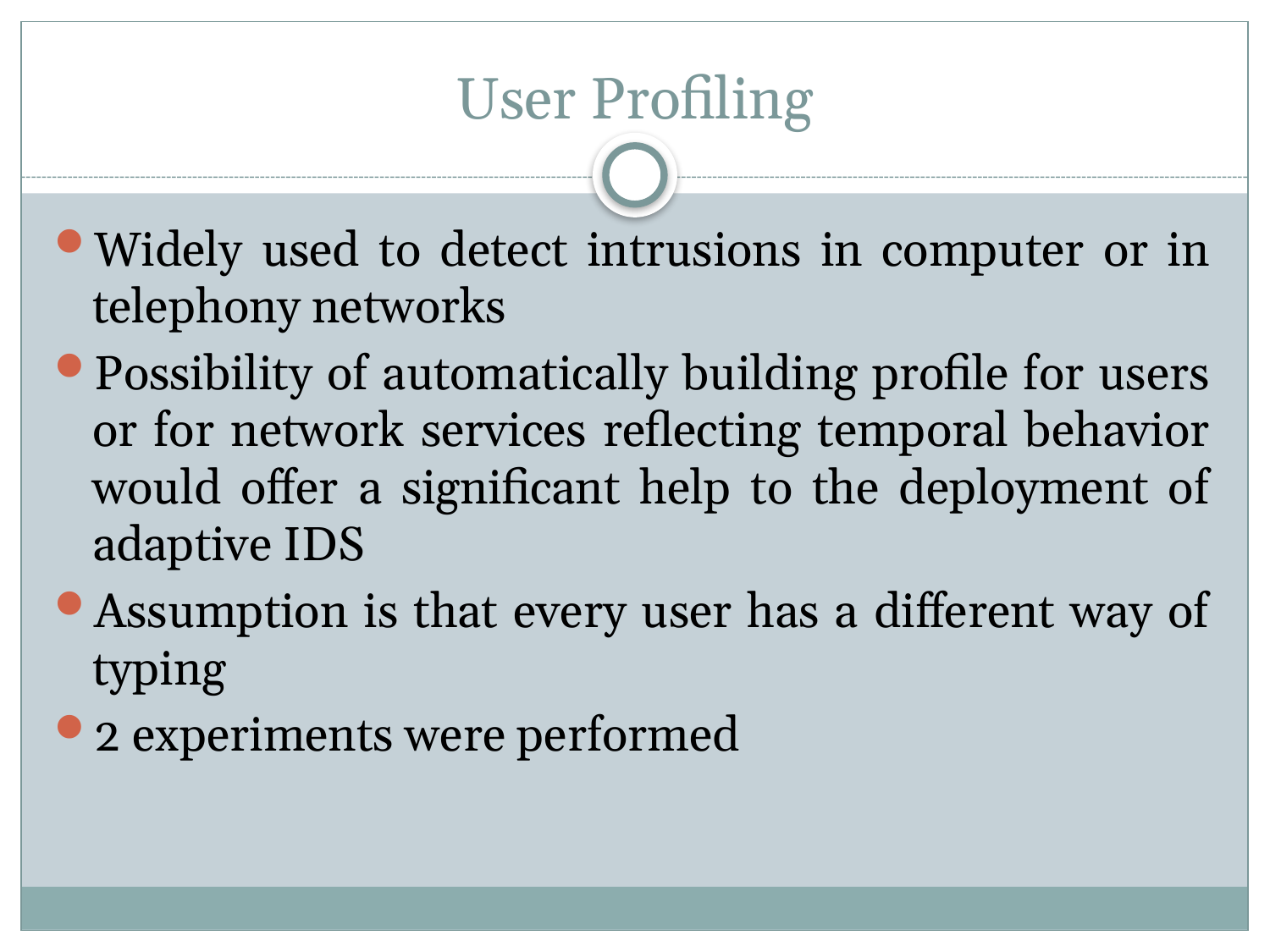

# User Profiling
Widely used to detect intrusions in computer or in telephony networks
Possibility of automatically building profile for users or for network services reflecting temporal behavior would offer a significant help to the deployment of adaptive IDS
Assumption is that every user has a different way of typing
2 experiments were performed